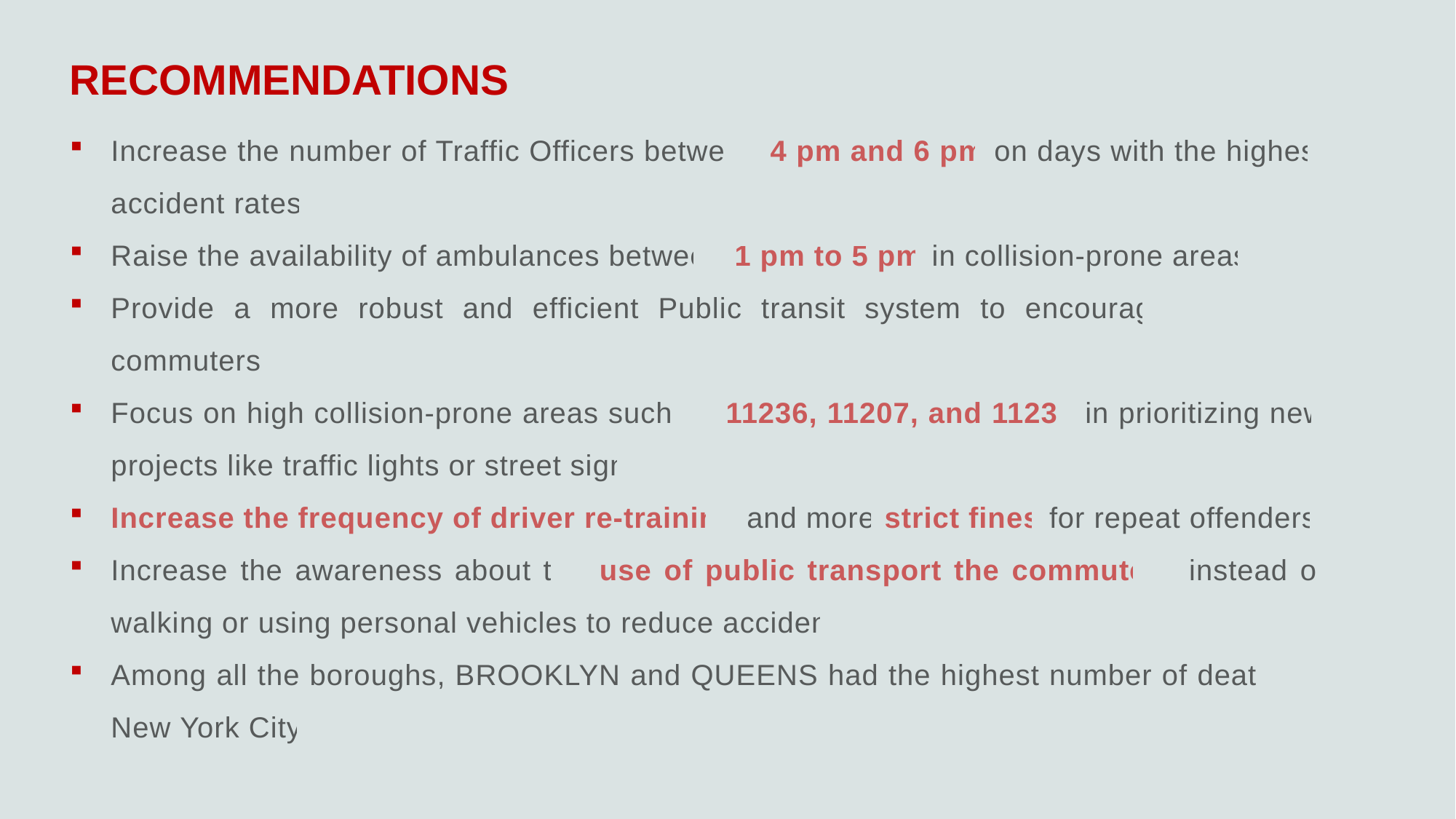

# RECOMMENDATIONS
Increase the number of Traffic Officers between 4 pm and 6 pm on days with the highest accident rates.
Raise the availability of ambulances between 1 pm to 5 pm in collision-prone areas.
Provide a more robust and efficient Public transit system to encourage usage by commuters.
Focus on high collision-prone areas such as 11236, 11207, and 11234 in prioritizing new projects like traffic lights or street signs.
Increase the frequency of driver re-training and more strict fines for repeat offenders.
Increase the awareness about the use of public transport the commuters instead of walking or using personal vehicles to reduce accidents.
Among all the boroughs, BROOKLYN and QUEENS had the highest number of deaths in New York City.